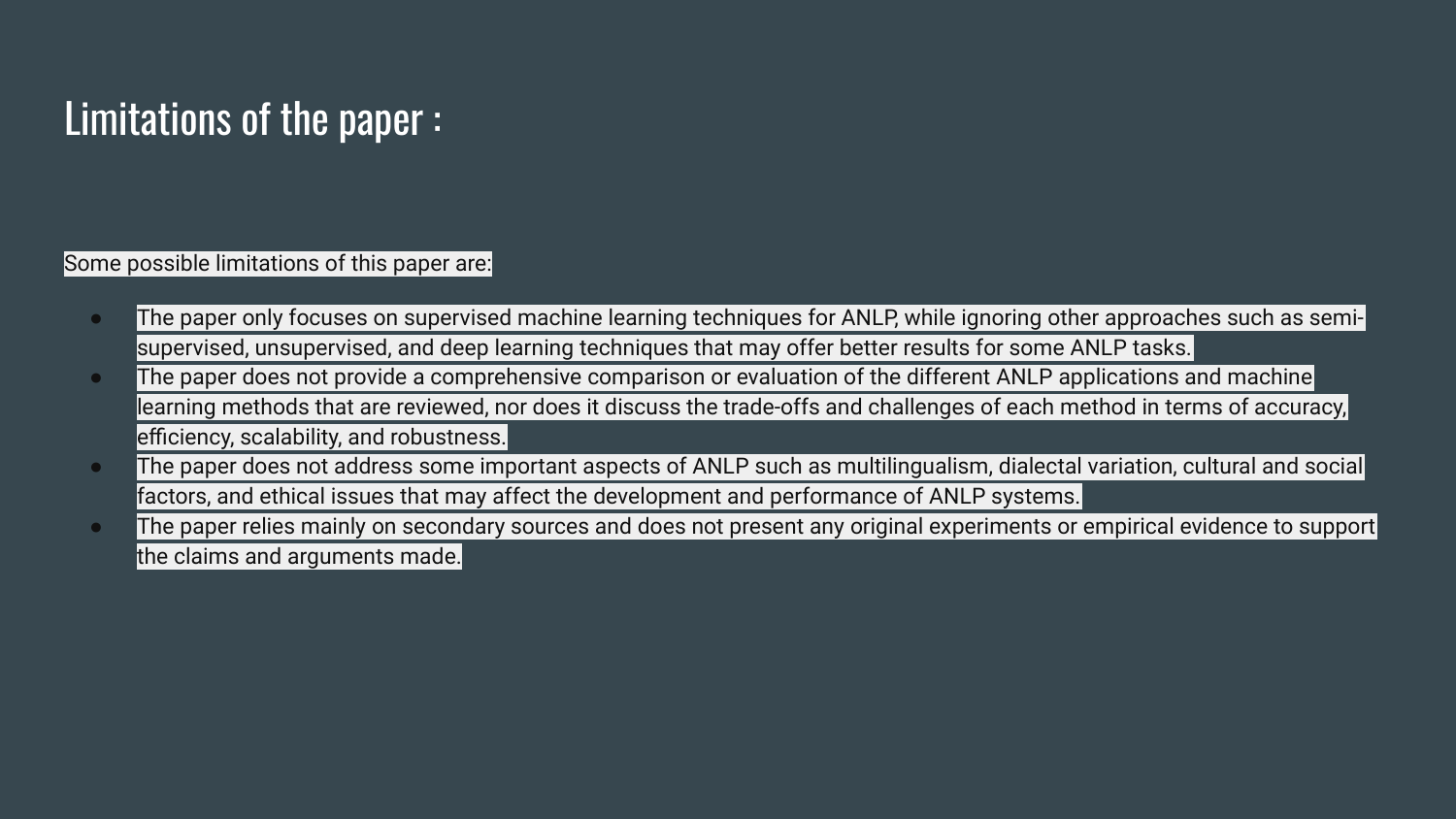

# Limitations of the paper :

Some possible limitations of this paper are:
The paper only focuses on supervised machine learning techniques for ANLP, while ignoring other approaches such as semi-supervised, unsupervised, and deep learning techniques that may offer better results for some ANLP tasks.
The paper does not provide a comprehensive comparison or evaluation of the different ANLP applications and machine learning methods that are reviewed, nor does it discuss the trade-offs and challenges of each method in terms of accuracy, efficiency, scalability, and robustness.
The paper does not address some important aspects of ANLP such as multilingualism, dialectal variation, cultural and social factors, and ethical issues that may affect the development and performance of ANLP systems.
The paper relies mainly on secondary sources and does not present any original experiments or empirical evidence to support the claims and arguments made.